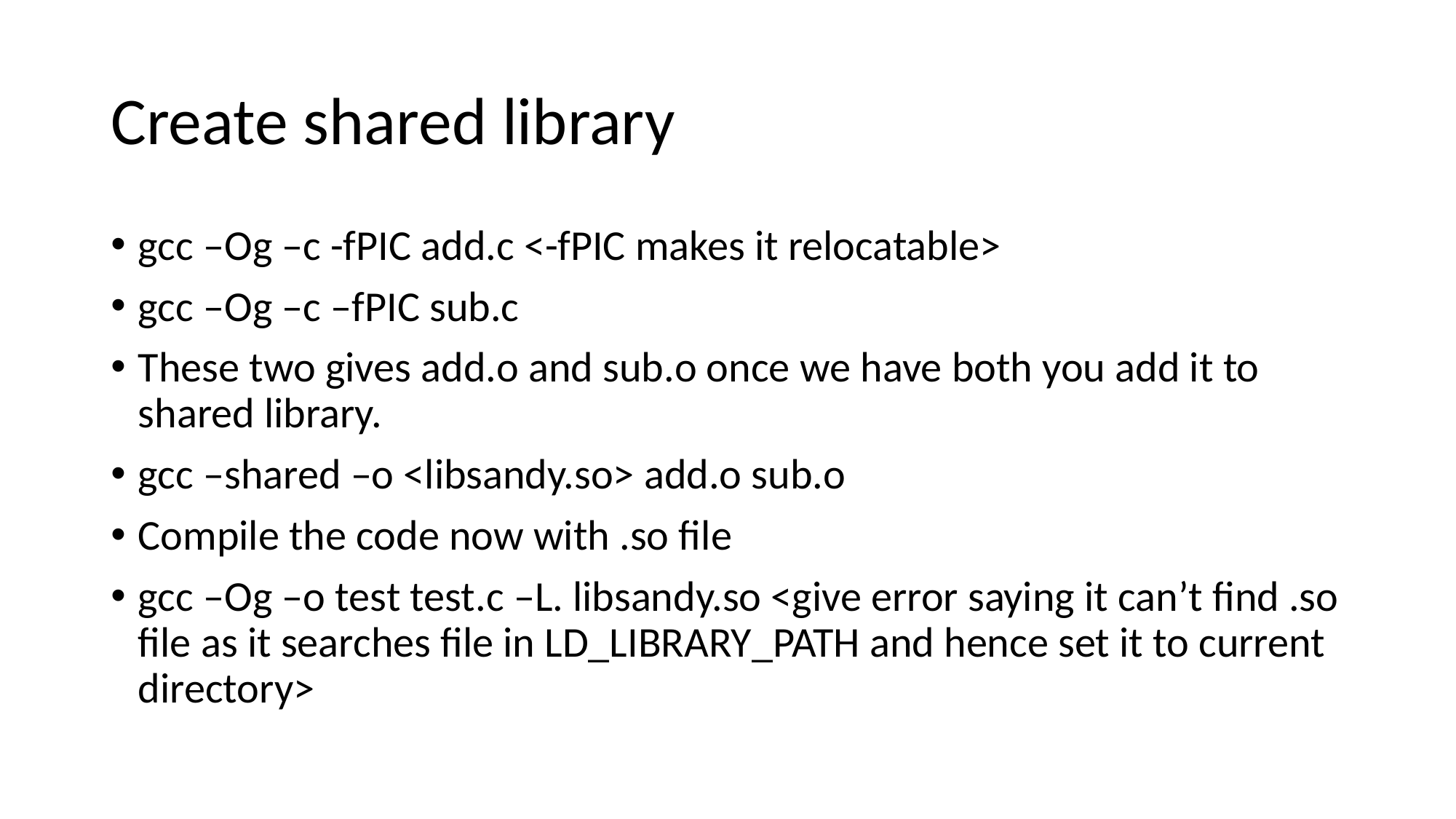

# Create shared library
gcc –Og –c -fPIC add.c <-fPIC makes it relocatable>
gcc –Og –c –fPIC sub.c
These two gives add.o and sub.o once we have both you add it to shared library.
gcc –shared –o <libsandy.so> add.o sub.o
Compile the code now with .so file
gcc –Og –o test test.c –L. libsandy.so <give error saying it can’t find .so file as it searches file in LD_LIBRARY_PATH and hence set it to current directory>